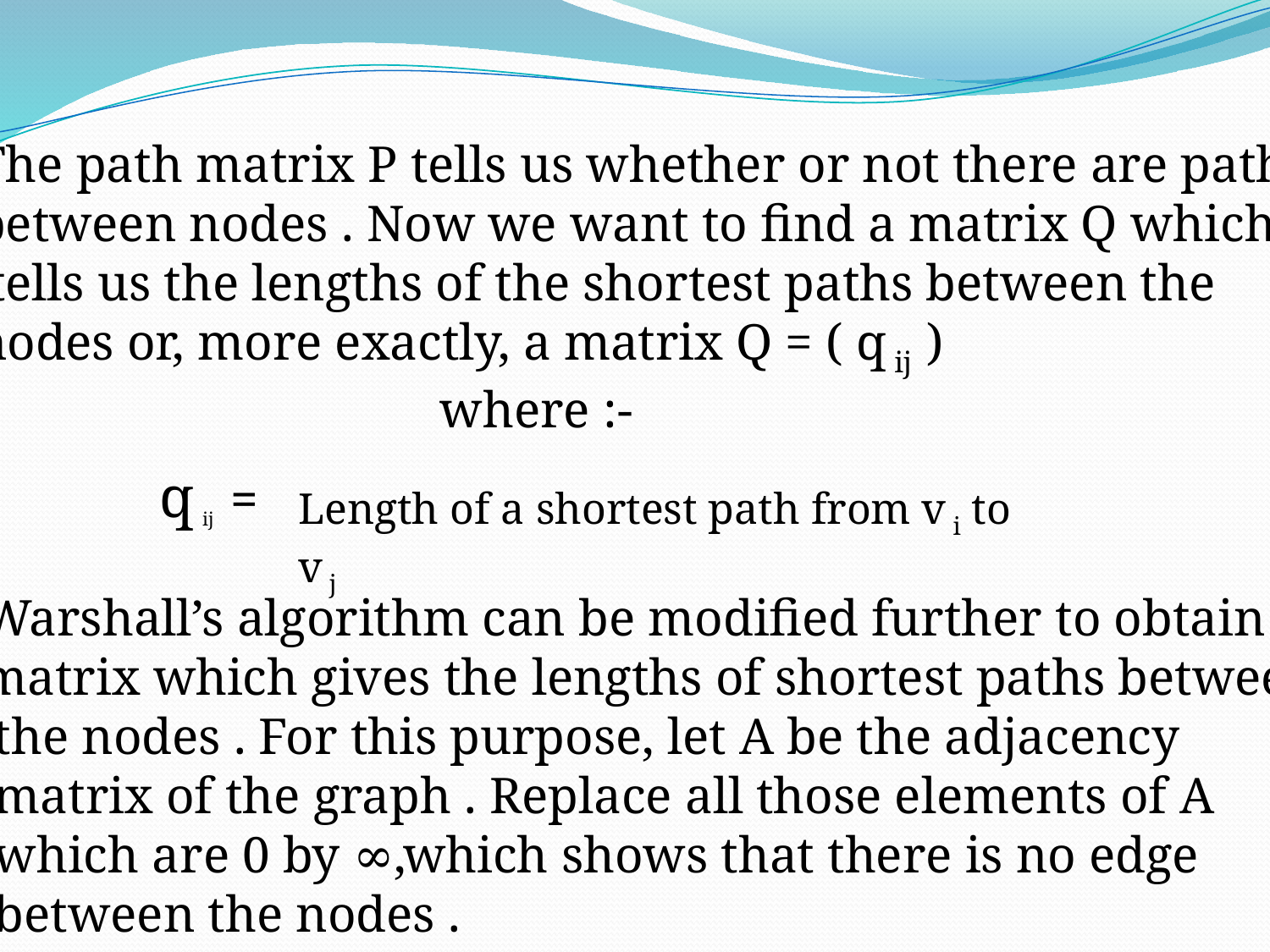

The path matrix P tells us whether or not there are paths
between nodes . Now we want to find a matrix Q which
 tells us the lengths of the shortest paths between the
nodes or, more exactly, a matrix Q = ( q ij  )
                                    where :-
q ij  =
Length of a shortest path from v i to v j
Warshall’s algorithm can be modified further to obtain a
matrix which gives the lengths of shortest paths between
 the nodes . For this purpose, let A be the adjacency
 matrix of the graph . Replace all those elements of A
 which are 0 by ∞,which shows that there is no edge
 between the nodes .